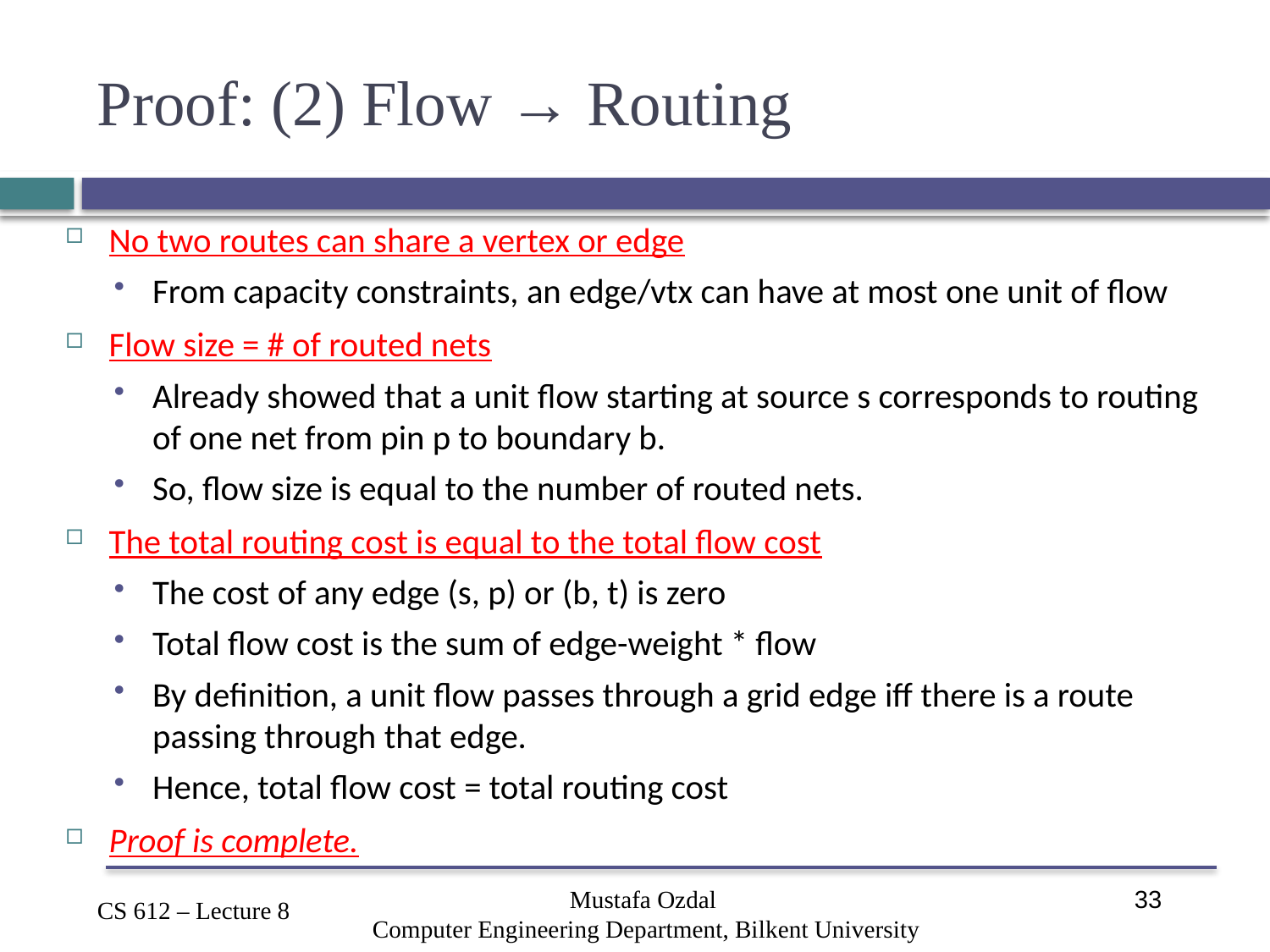

# Proof: (2) Flow → Routing
No two routes can share a vertex or edge
From capacity constraints, an edge/vtx can have at most one unit of flow
Flow size = # of routed nets
Already showed that a unit flow starting at source s corresponds to routing of one net from pin p to boundary b.
So, flow size is equal to the number of routed nets.
The total routing cost is equal to the total flow cost
The cost of any edge (s, p) or (b, t) is zero
Total flow cost is the sum of edge-weight * flow
By definition, a unit flow passes through a grid edge iff there is a route passing through that edge.
Hence, total flow cost = total routing cost
Proof is complete.
Mustafa Ozdal
Computer Engineering Department, Bilkent University